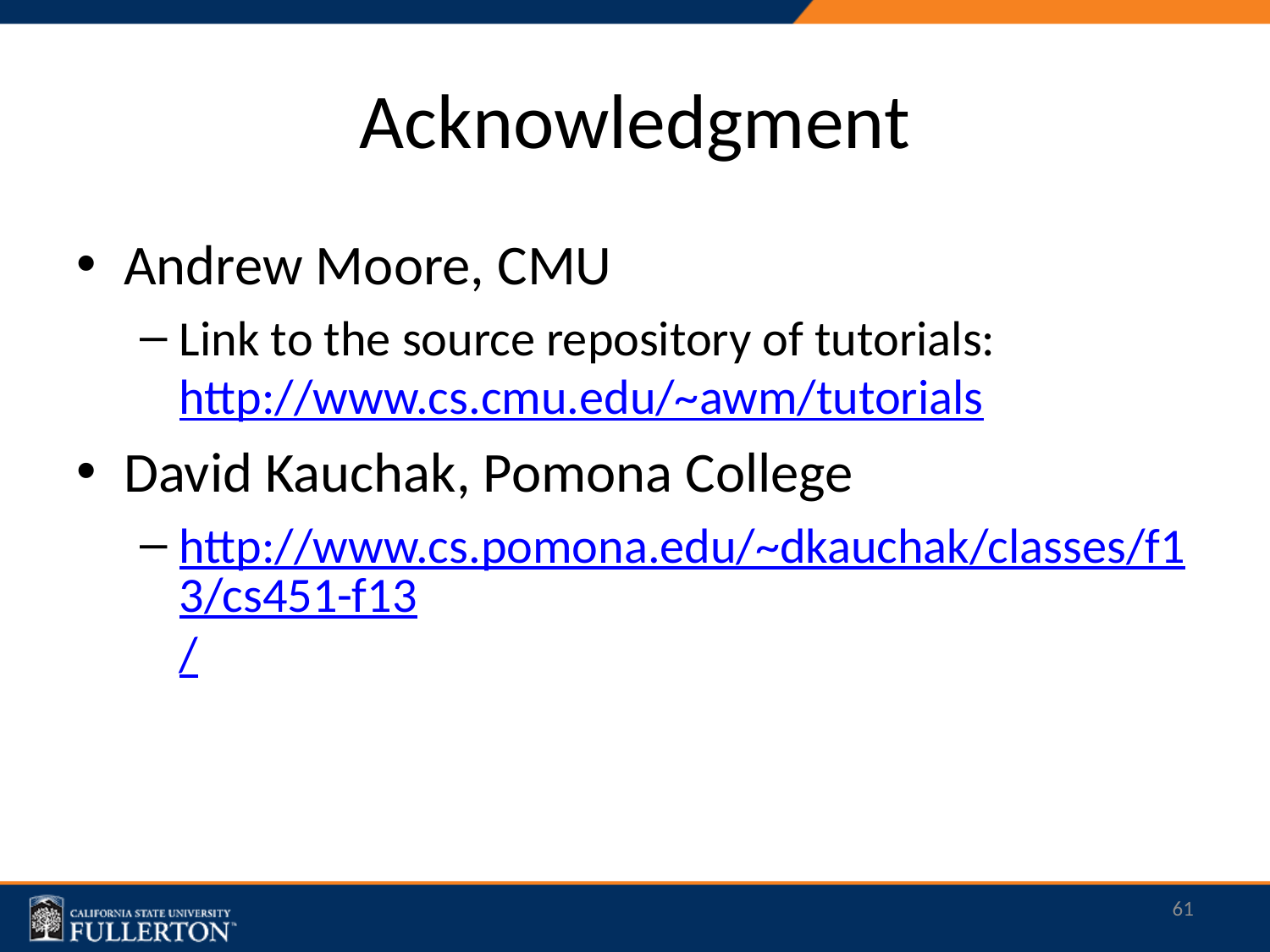

# Acknowledgment
Andrew Moore, CMU
Link to the source repository of tutorials: http://www.cs.cmu.edu/~awm/tutorials
David Kauchak, Pomona College
http://www.cs.pomona.edu/~dkauchak/classes/f13/cs451-f13/

61